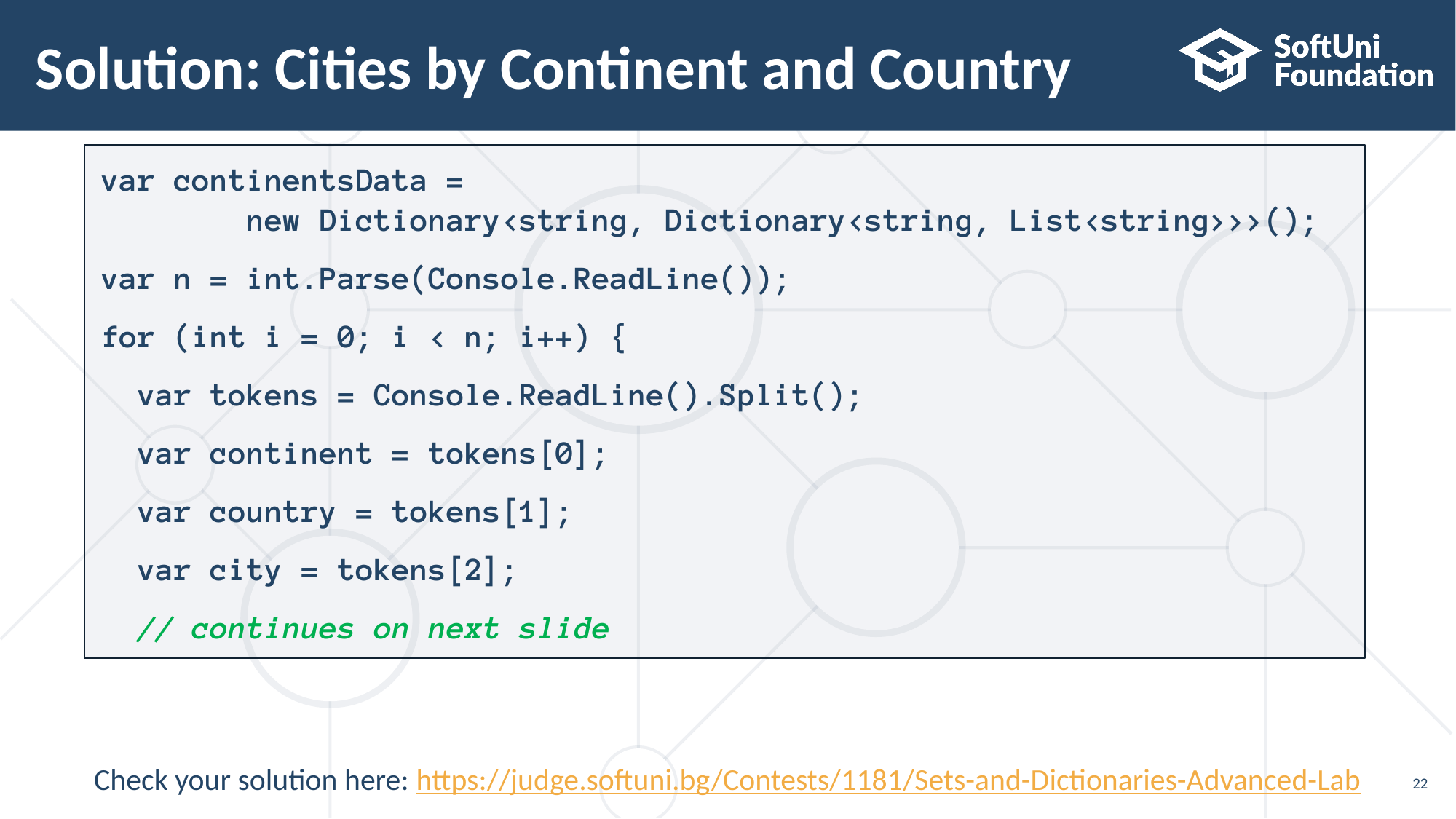

# Solution: Cities by Continent and Country
var continentsData =
        new Dictionary<string, Dictionary<string, List<string>>>();
var n = int.Parse(Console.ReadLine());
for (int i = 0; i < n; i++) {
  var tokens = Console.ReadLine().Split();
  var continent = tokens[0];
  var country = tokens[1];
  var city = tokens[2];
  // continues on next slide
Check your solution here: https://judge.softuni.bg/Contests/1181/Sets-and-Dictionaries-Advanced-Lab
22